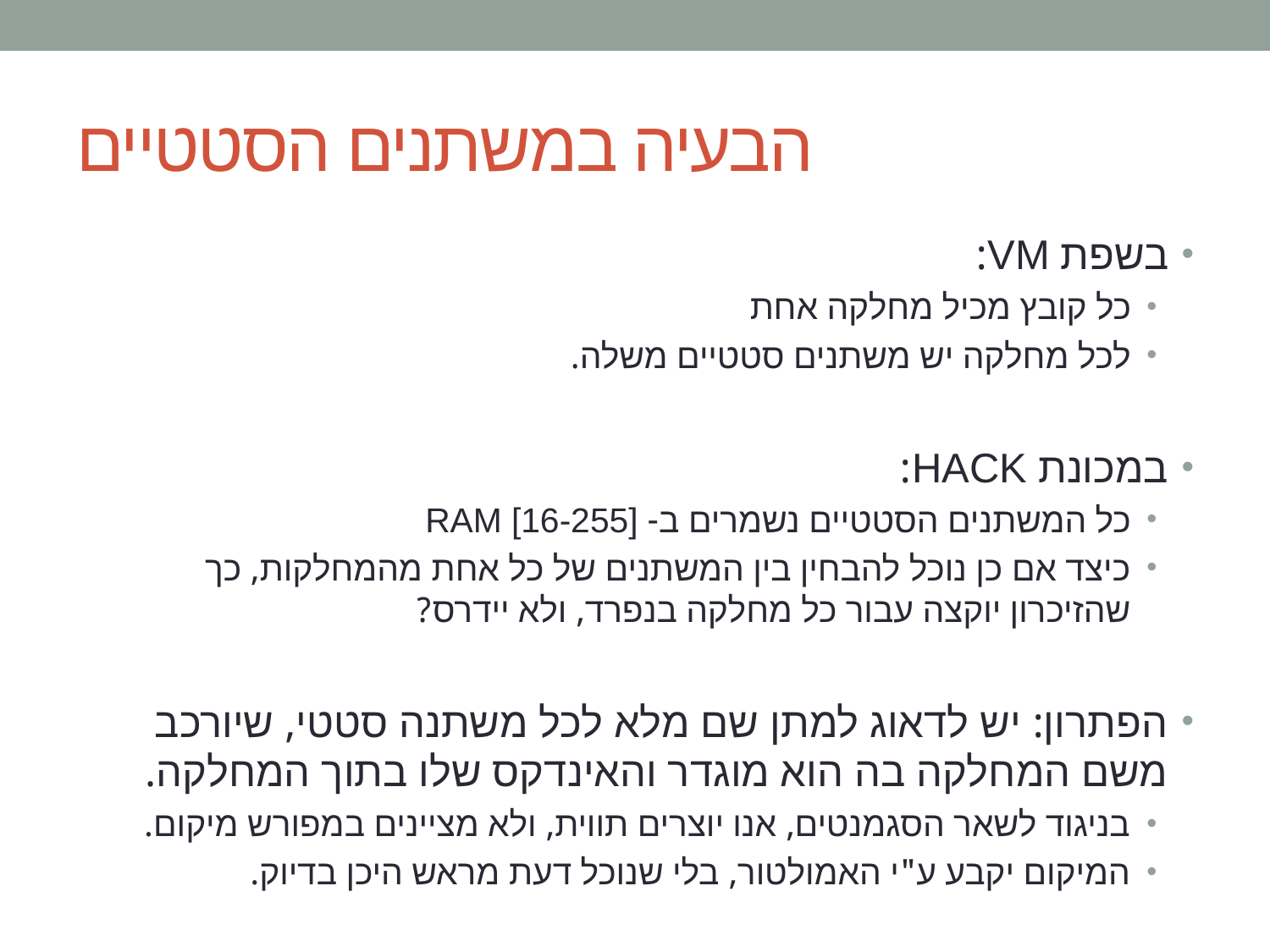

# הבעיה במשתנים הסטטיים
בשפת VM:
כל קובץ מכיל מחלקה אחת
לכל מחלקה יש משתנים סטטיים משלה.

במכונת HACK:
כל המשתנים הסטטיים נשמרים ב- RAM [16-255]
כיצד אם כן נוכל להבחין בין המשתנים של כל אחת מהמחלקות, כך שהזיכרון יוקצה עבור כל מחלקה בנפרד, ולא יידרס?

הפתרון: יש לדאוג למתן שם מלא לכל משתנה סטטי, שיורכב משם המחלקה בה הוא מוגדר והאינדקס שלו בתוך המחלקה.
בניגוד לשאר הסגמנטים, אנו יוצרים תווית, ולא מציינים במפורש מיקום.
המיקום יקבע ע"י האמולטור, בלי שנוכל דעת מראש היכן בדיוק.